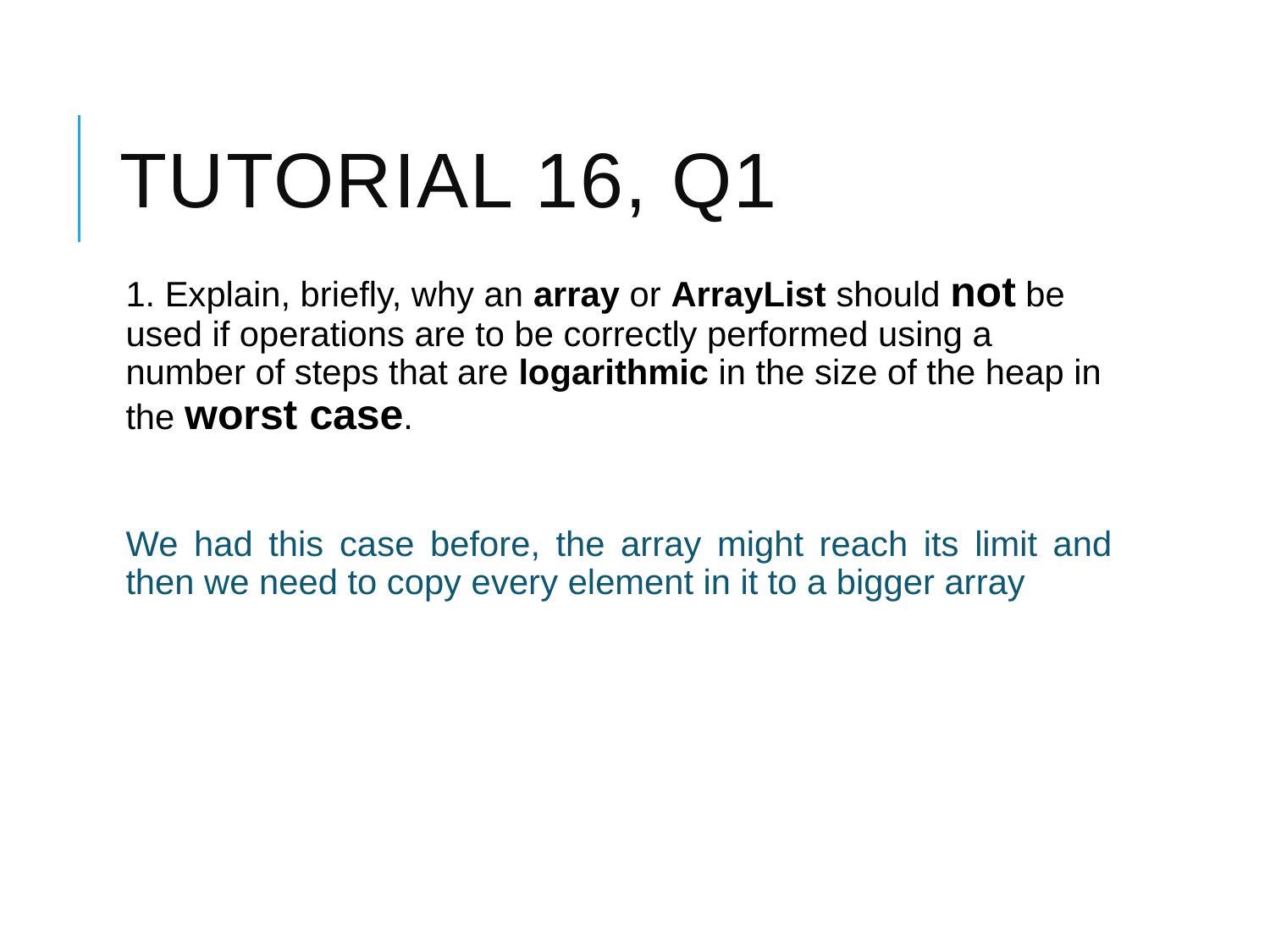

# Tutorial 16, Q1
1. Explain, briefly, why an array or ArrayList should not be used if operations are to be correctly performed using a number of steps that are logarithmic in the size of the heap in the worst case.

We had this case before, the array might reach its limit and then we need to copy every element in it to a bigger array